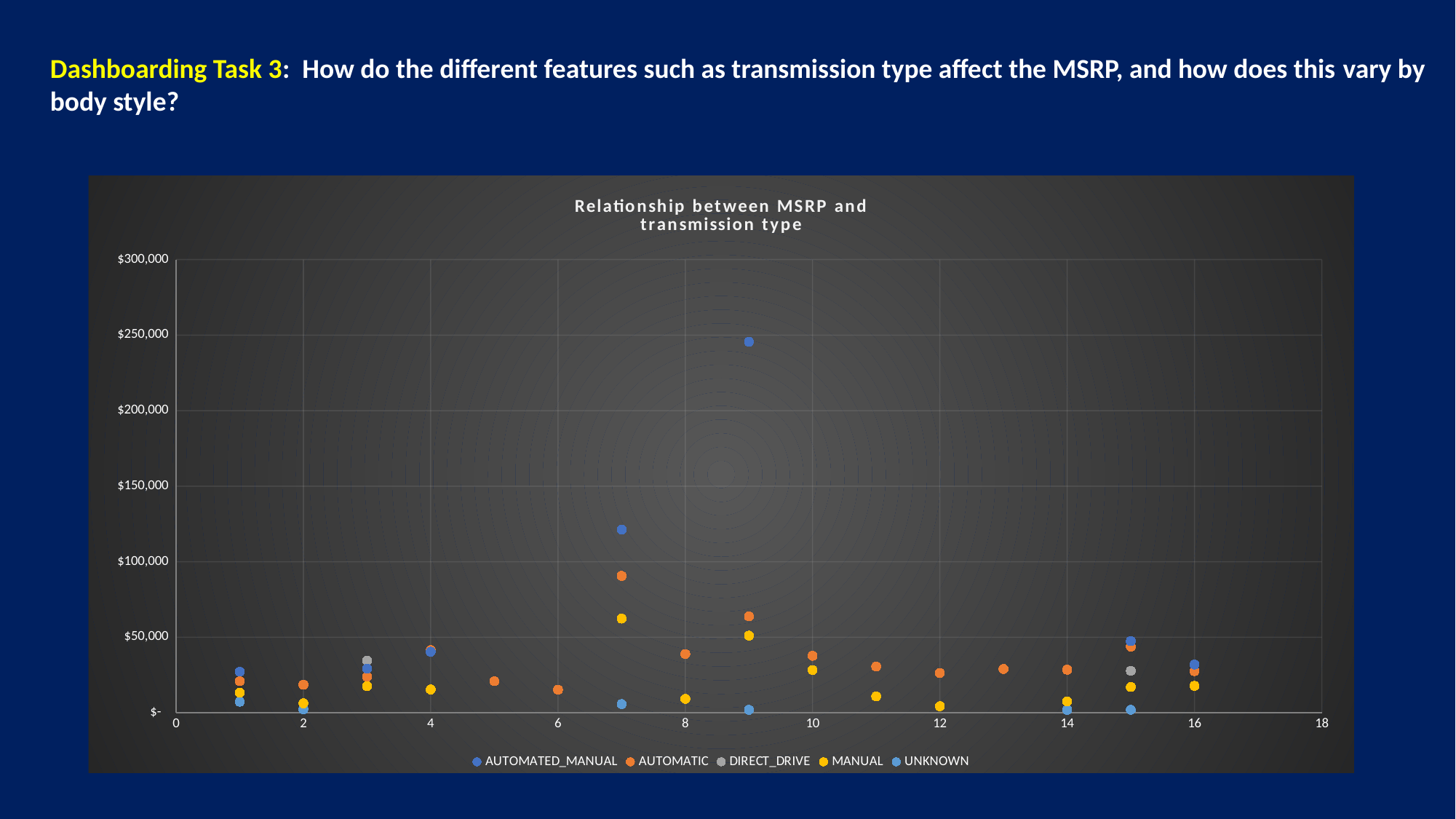

Dashboarding Task 3:  How do the different features such as transmission type affect the MSRP, and how does this vary by body style?

### Chart: Relationship between MSRP and
transmission type

| Category | AUTOMATED_MANUAL | AUTOMATIC | DIRECT_DRIVE | MANUAL | UNKNOWN |
|---|---|---|---|---|---|